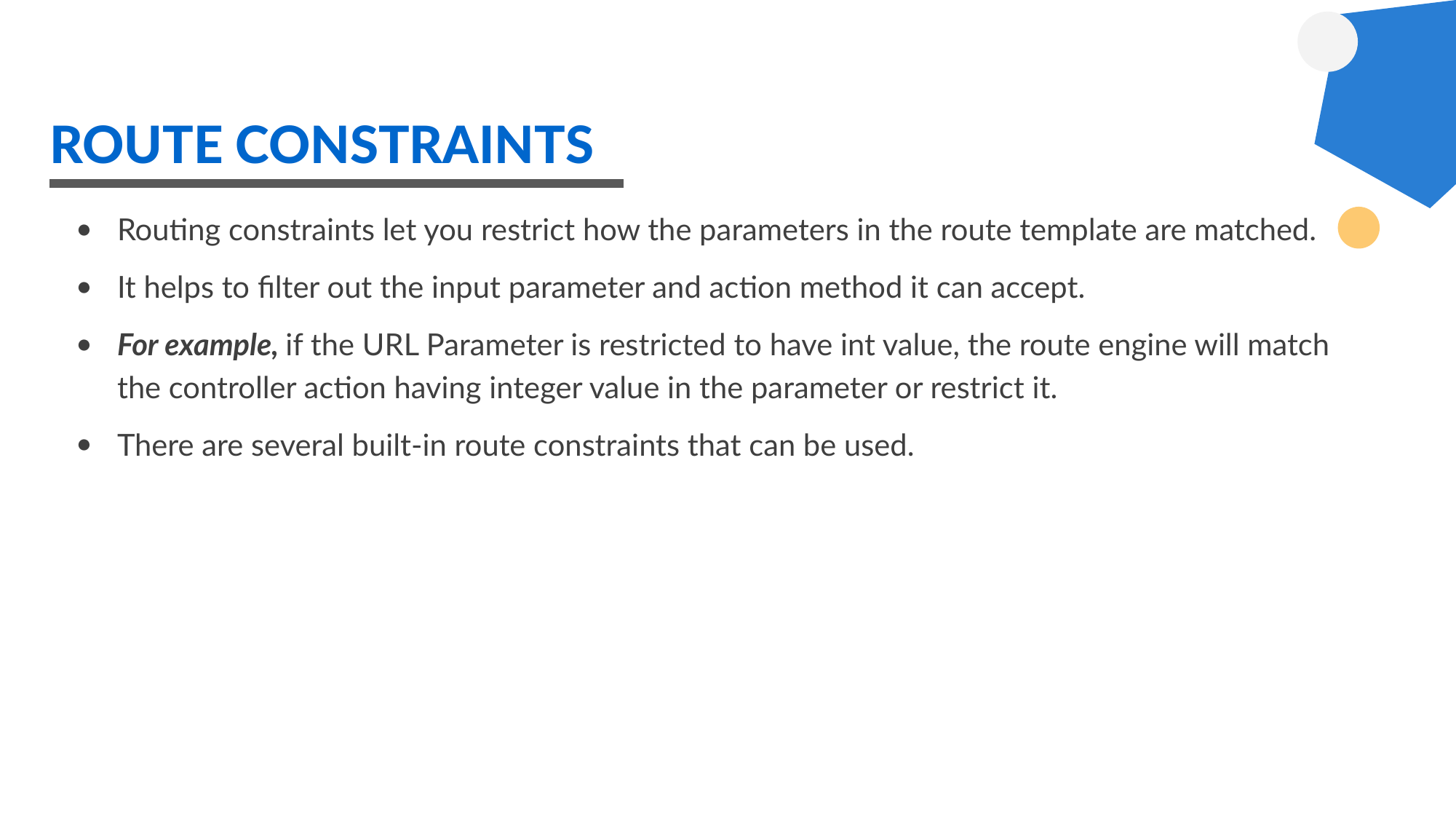

# ROUTE CONSTRAINTS
Routing constraints let you restrict how the parameters in the route template are matched.
It helps to filter out the input parameter and action method it can accept.
For example, if the URL Parameter is restricted to have int value, the route engine will match the controller action having integer value in the parameter or restrict it.
There are several built-in route constraints that can be used.